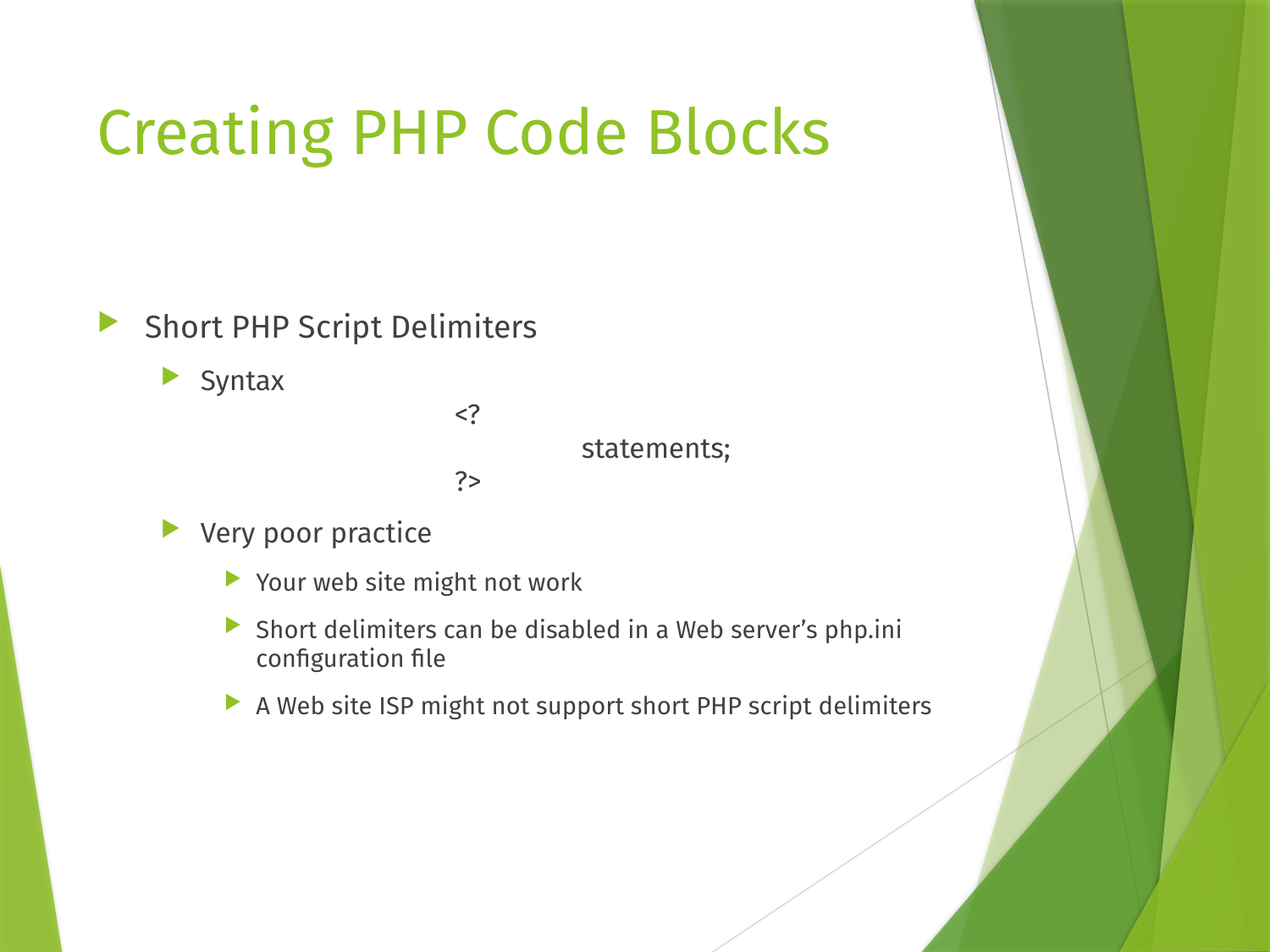

# Creating PHP Code Blocks
Short PHP Script Delimiters
Syntax
		<?
			statements;
		?>
Very poor practice
Your web site might not work
Short delimiters can be disabled in a Web server’s php.ini configuration file
A Web site ISP might not support short PHP script delimiters